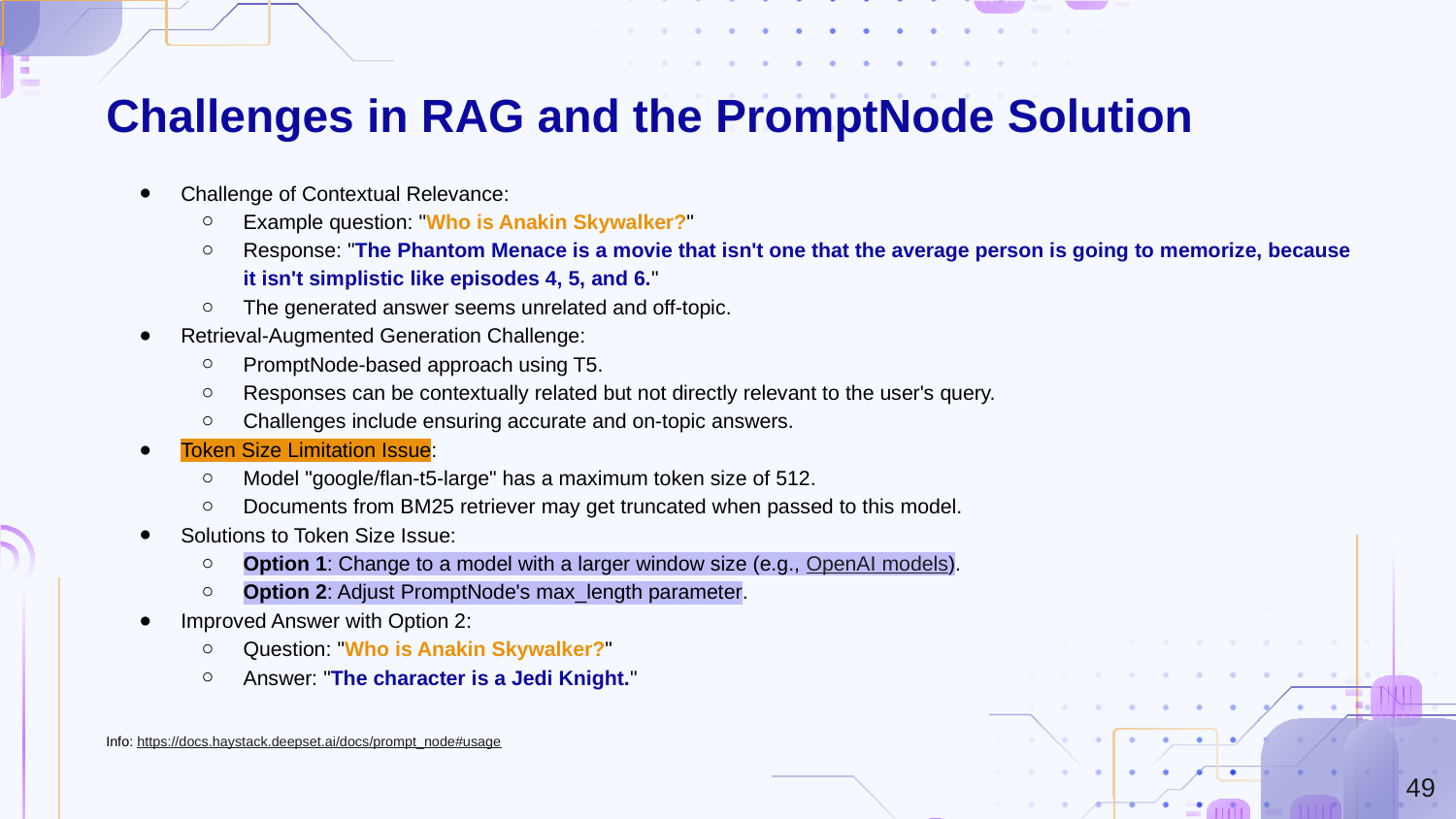

# Challenges in RAG and the PromptNode Solution
Challenge of Contextual Relevance:
Example question: "Who is Anakin Skywalker?"
Response: "The Phantom Menace is a movie that isn't one that the average person is going to memorize, because it isn't simplistic like episodes 4, 5, and 6."
The generated answer seems unrelated and off-topic.
Retrieval-Augmented Generation Challenge:
PromptNode-based approach using T5.
Responses can be contextually related but not directly relevant to the user's query.
Challenges include ensuring accurate and on-topic answers.
Token Size Limitation Issue:
Model "google/flan-t5-large" has a maximum token size of 512.
Documents from BM25 retriever may get truncated when passed to this model.
Solutions to Token Size Issue:
Option 1: Change to a model with a larger window size (e.g., OpenAI models).
Option 2: Adjust PromptNode's max_length parameter.
Improved Answer with Option 2:
Question: "Who is Anakin Skywalker?"
Answer: "The character is a Jedi Knight."
Info: https://docs.haystack.deepset.ai/docs/prompt_node#usage
49